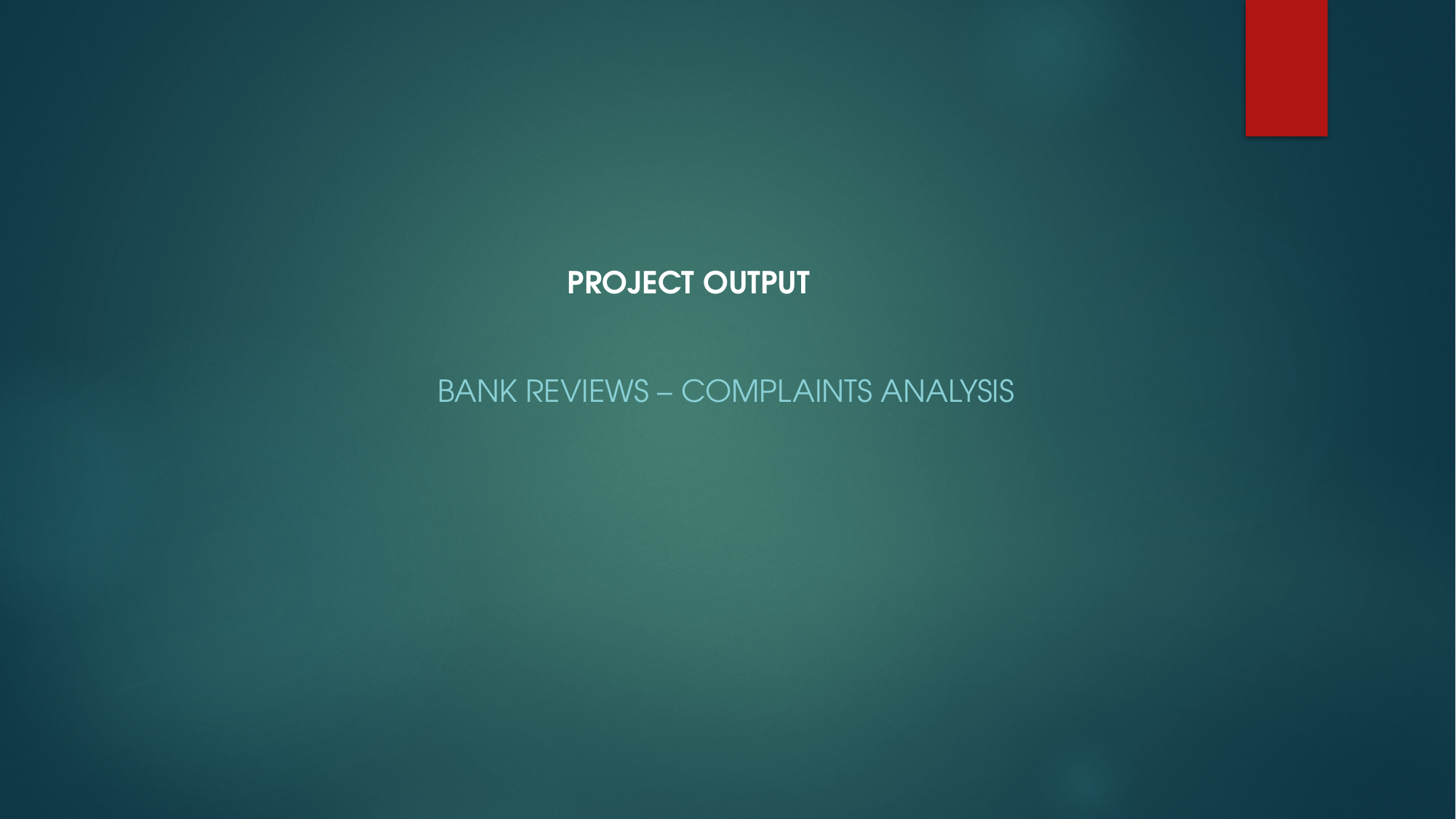

Project output
Bank Reviews – Complaints Analysis